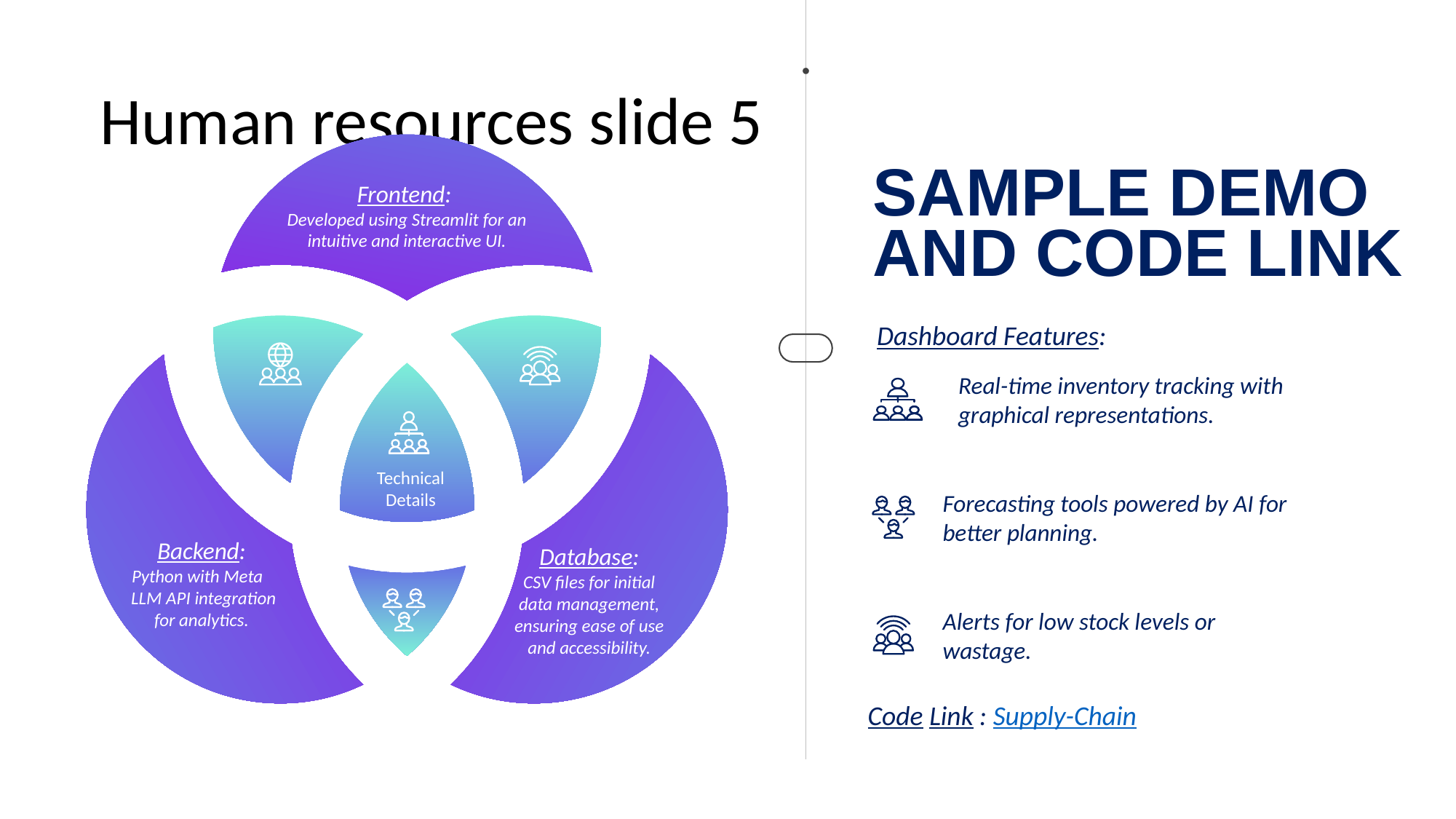

# Human resources slide 5

Frontend:
Developed using Streamlit for an intuitive and interactive UI.

Technical Details
Backend:
 Python with Meta
 LLM API integration for analytics.
Database:
CSV files for initial data management, ensuring ease of use and accessibility.

SAMPLE DEMO AND CODE LINK
Dashboard Features:

Real-time inventory tracking with graphical representations.

Forecasting tools powered by AI for better planning.

Alerts for low stock levels or wastage.

Code Link : Supply-Chain